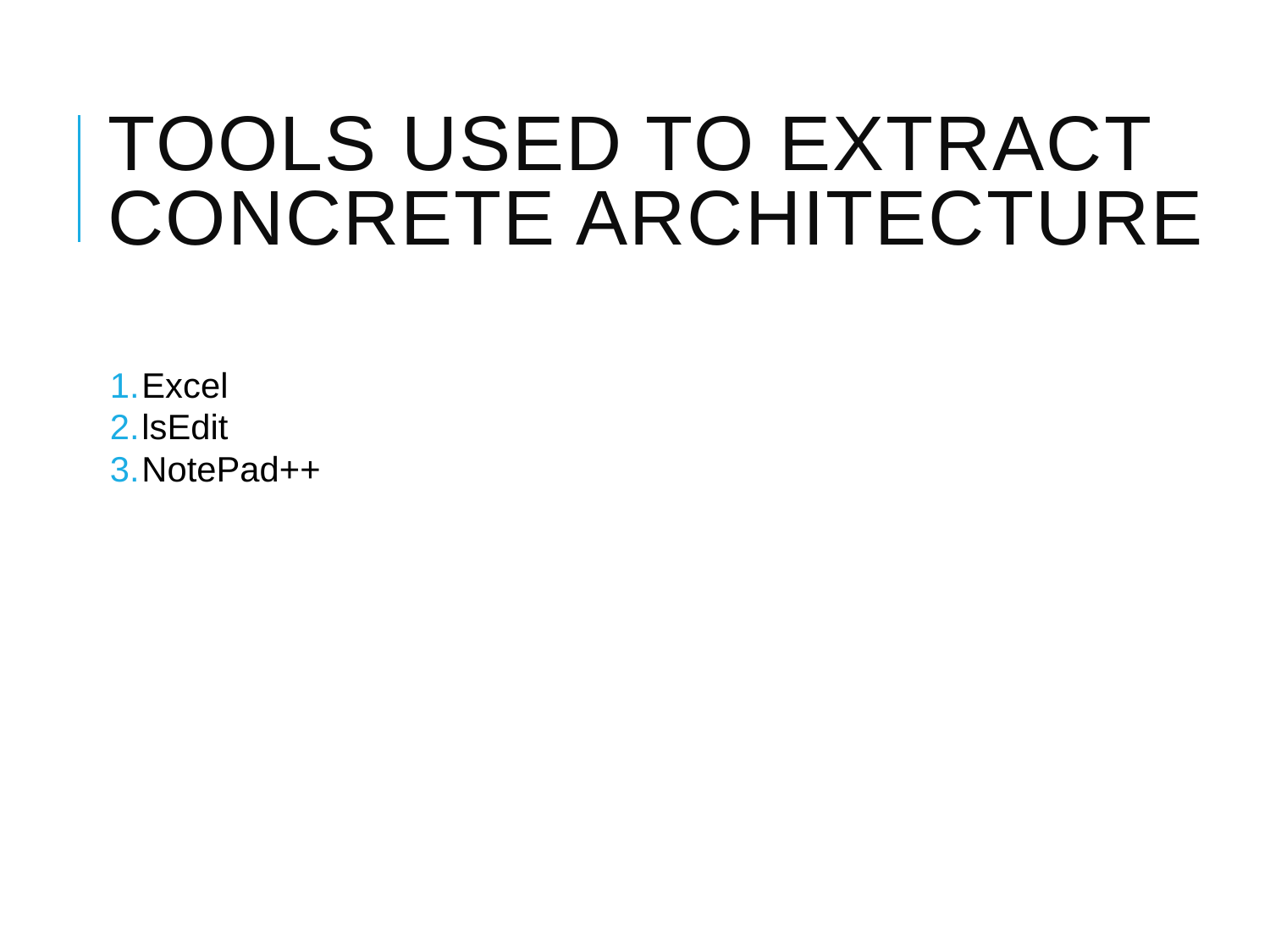

# Tools used to extract concrete architecture
Excel
lsEdit
NotePad++